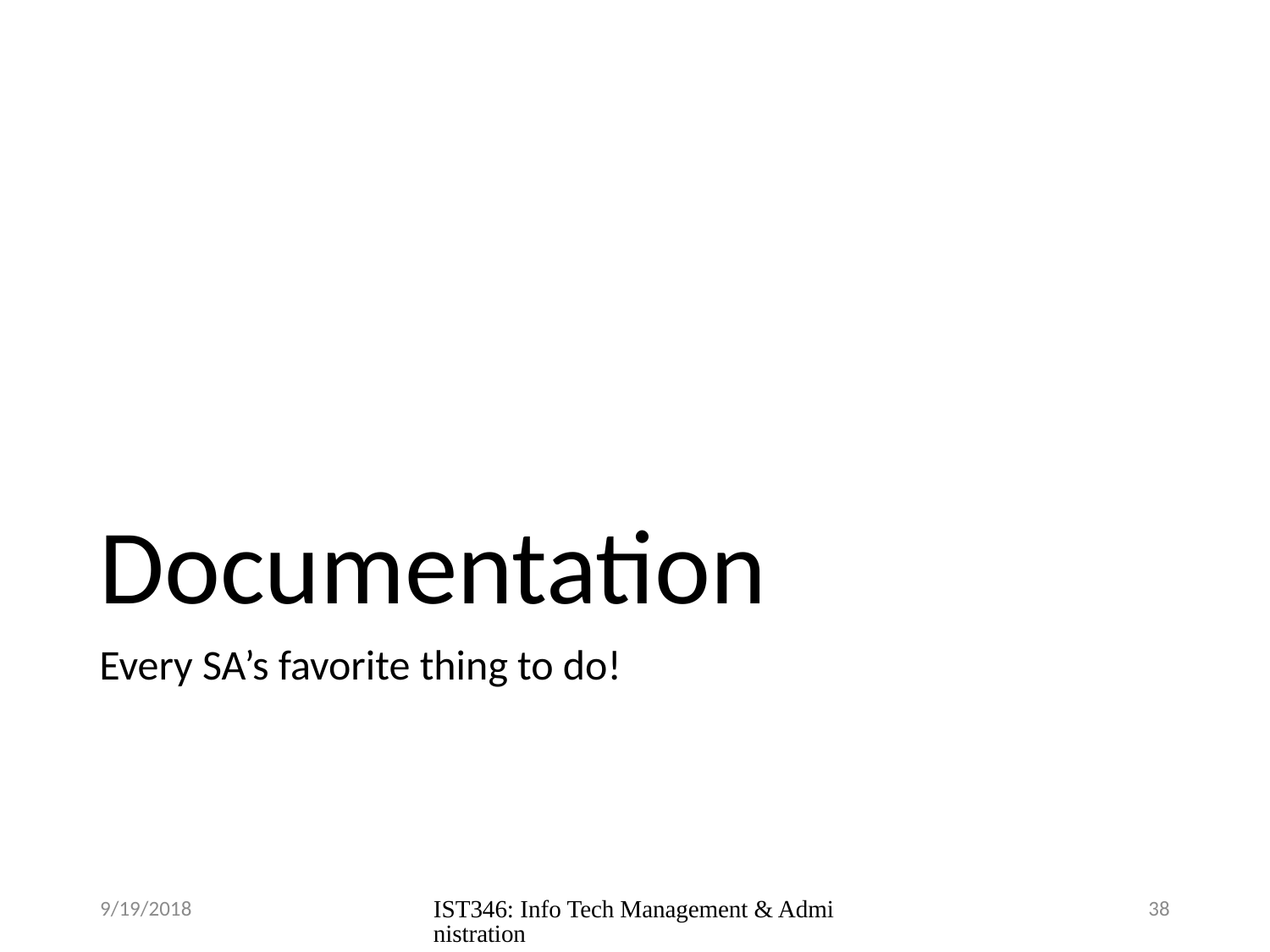

# Documentation
Every SA’s favorite thing to do!
9/19/2018
IST346: Info Tech Management & Administration
38